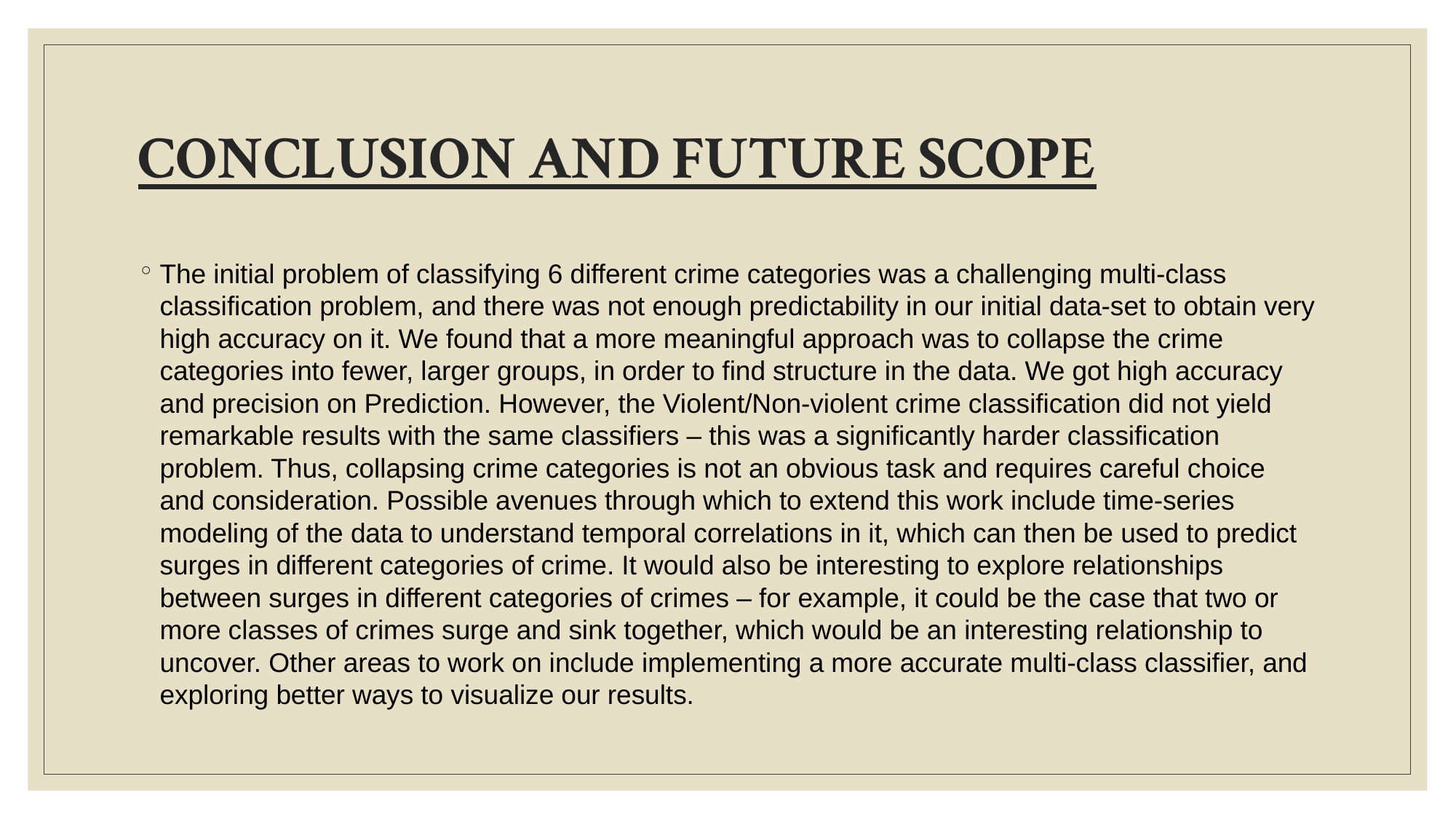

# CONCLUSION AND FUTURE SCOPE
The initial problem of classifying 6 different crime categories was a challenging multi-class classification problem, and there was not enough predictability in our initial data-set to obtain very high accuracy on it. We found that a more meaningful approach was to collapse the crime categories into fewer, larger groups, in order to find structure in the data. We got high accuracy and precision on Prediction. However, the Violent/Non-violent crime classification did not yield remarkable results with the same classifiers – this was a significantly harder classification problem. Thus, collapsing crime categories is not an obvious task and requires careful choice and consideration. Possible avenues through which to extend this work include time-series modeling of the data to understand temporal correlations in it, which can then be used to predict surges in different categories of crime. It would also be interesting to explore relationships between surges in different categories of crimes – for example, it could be the case that two or more classes of crimes surge and sink together, which would be an interesting relationship to uncover. Other areas to work on include implementing a more accurate multi-class classifier, and exploring better ways to visualize our results.